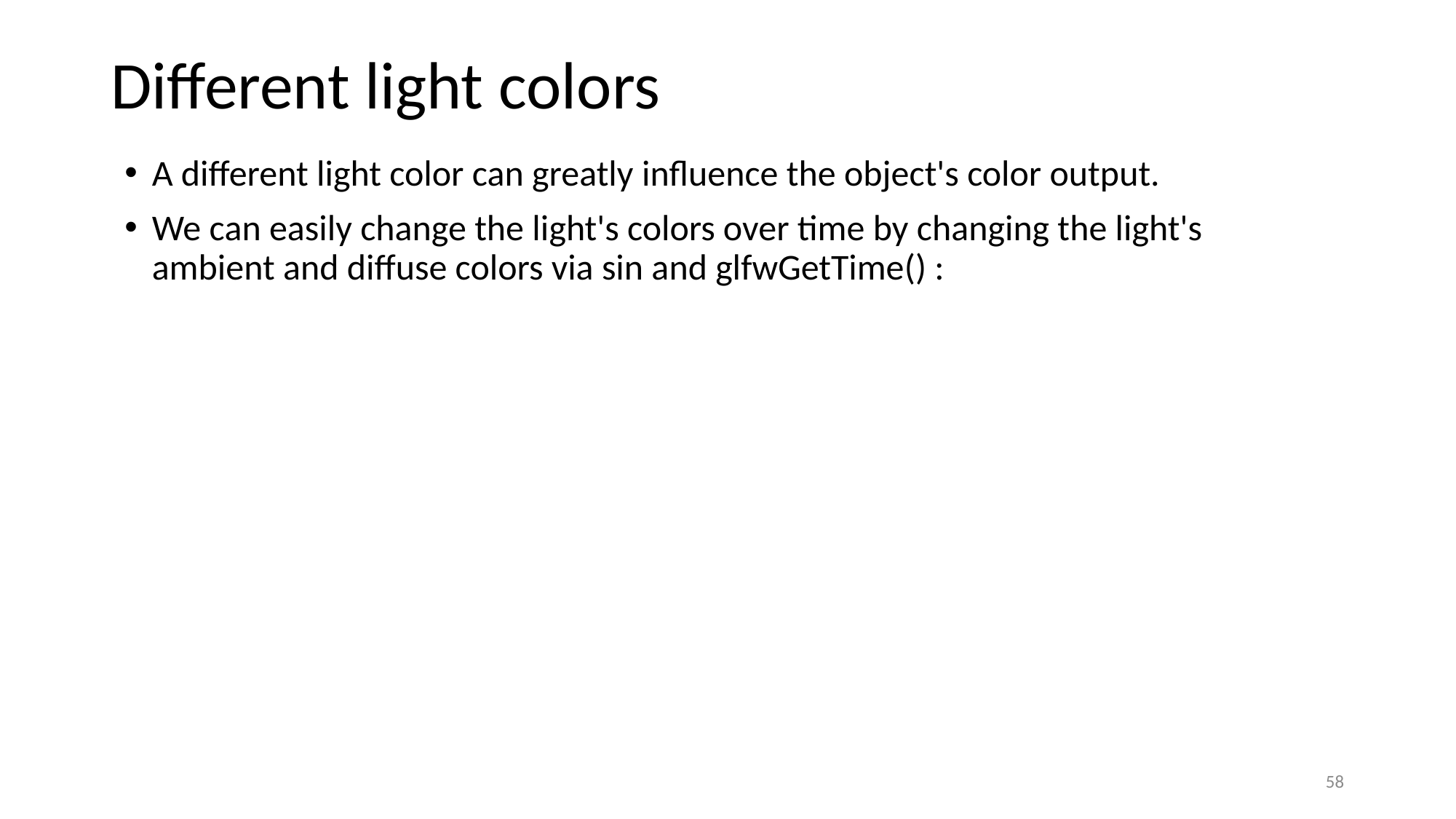

# Different light colors
A different light color can greatly influence the object's color output.
We can easily change the light's colors over time by changing the light's ambient and diffuse colors via sin and glfwGetTime() :

58